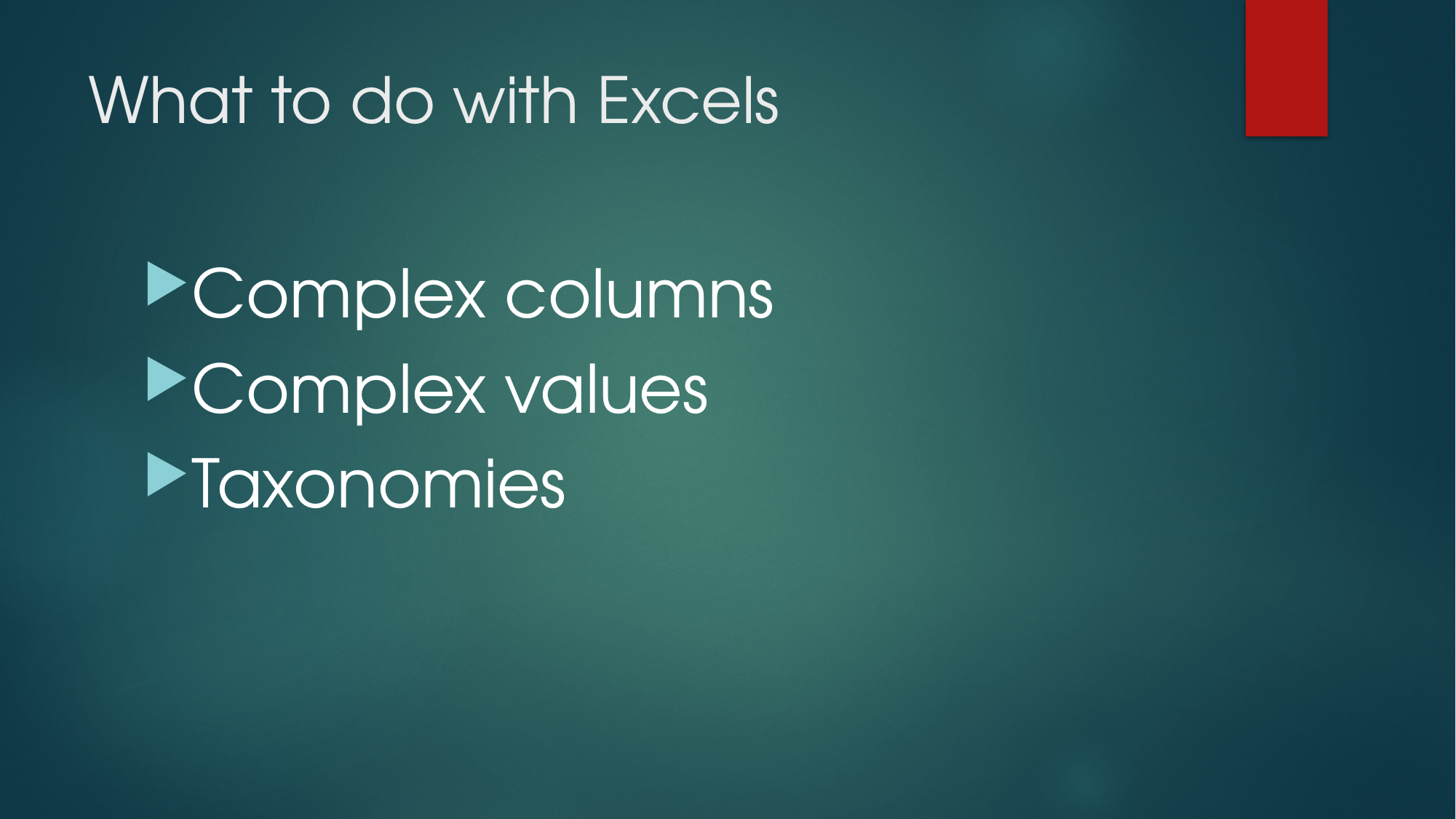

# What to do with Excels
Complex columns
Complex values
Taxonomies